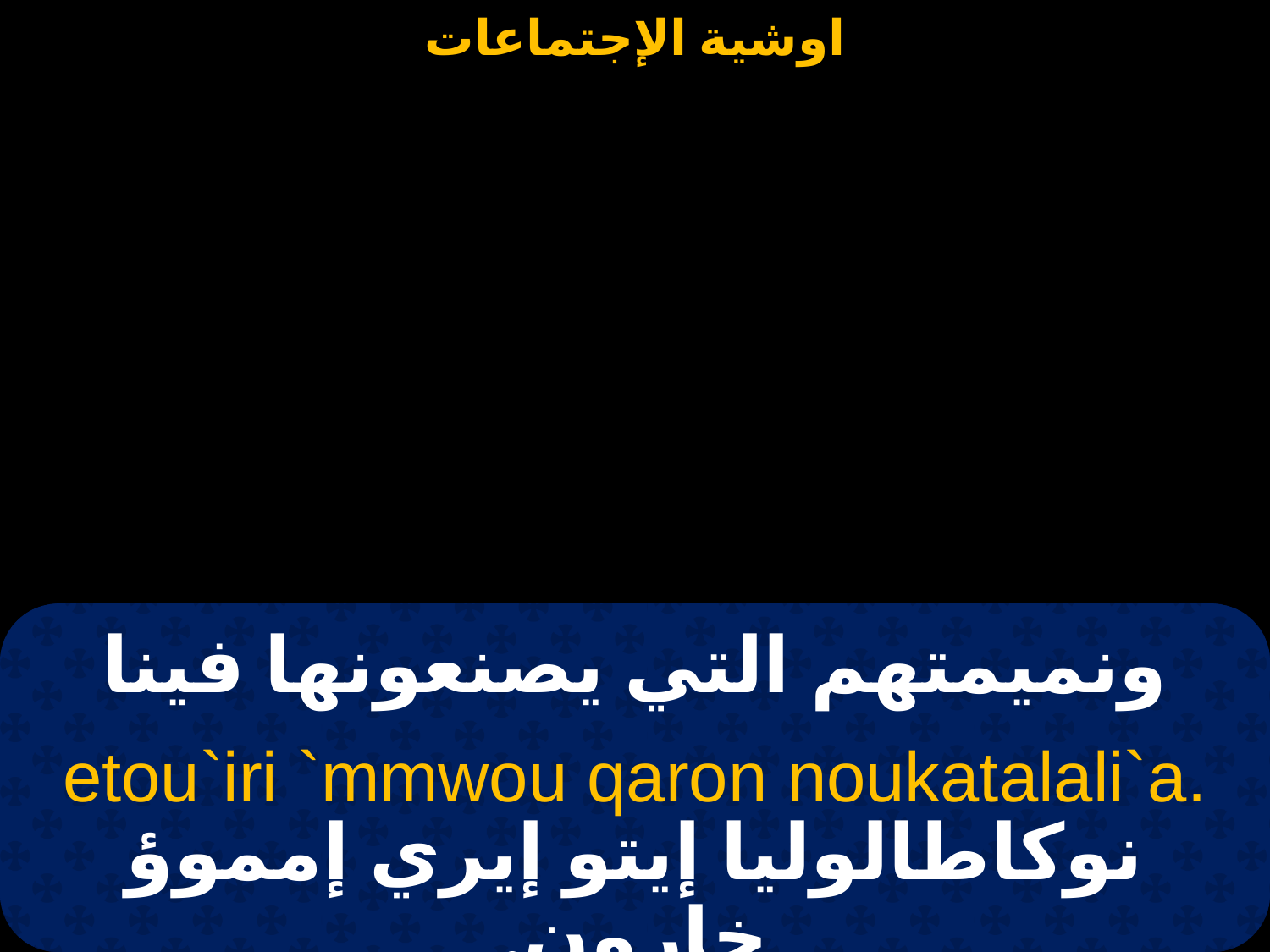

#
ونميمتهم التي يصنعونها فينا
etou`iri `mmwou qaron noukatalali`a.
نوكاطالوليا إيتو إيري إمموؤ خارون.